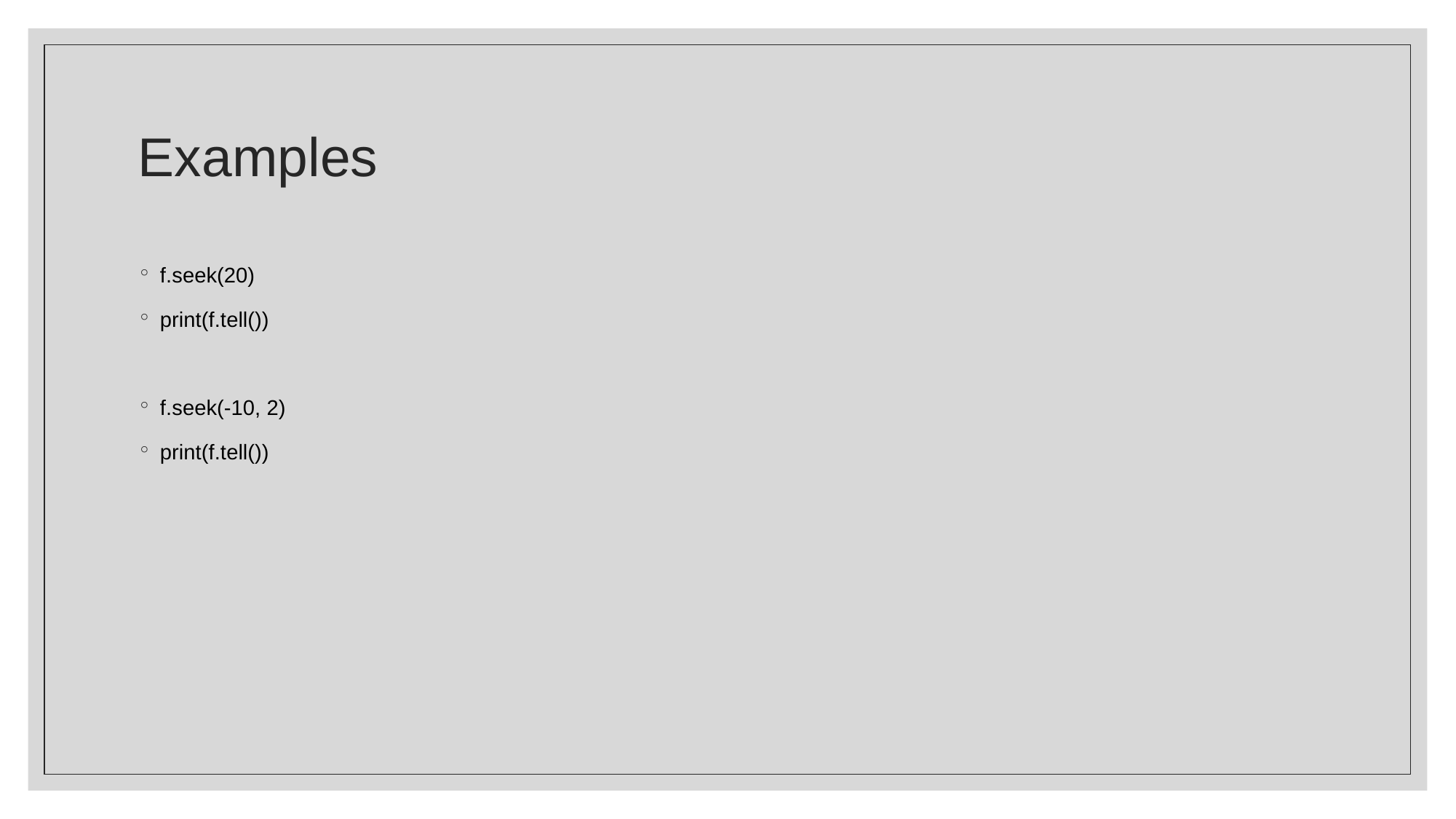

# Examples
f.seek(20)
print(f.tell())

f.seek(-10, 2)
print(f.tell())